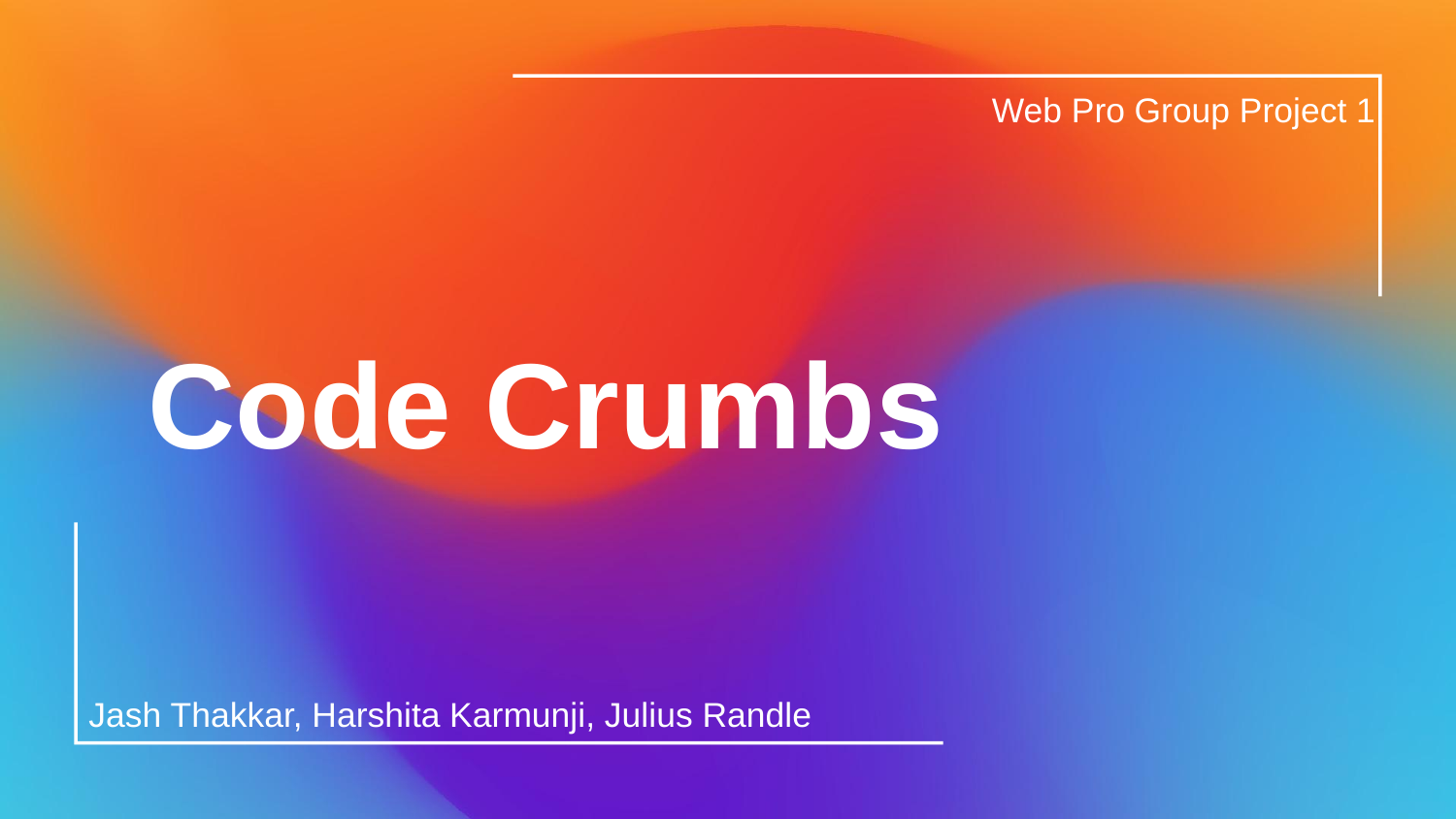

Web Pro Group Project 1
# Code Crumbs
Jash Thakkar, Harshita Karmunji, Julius Randle